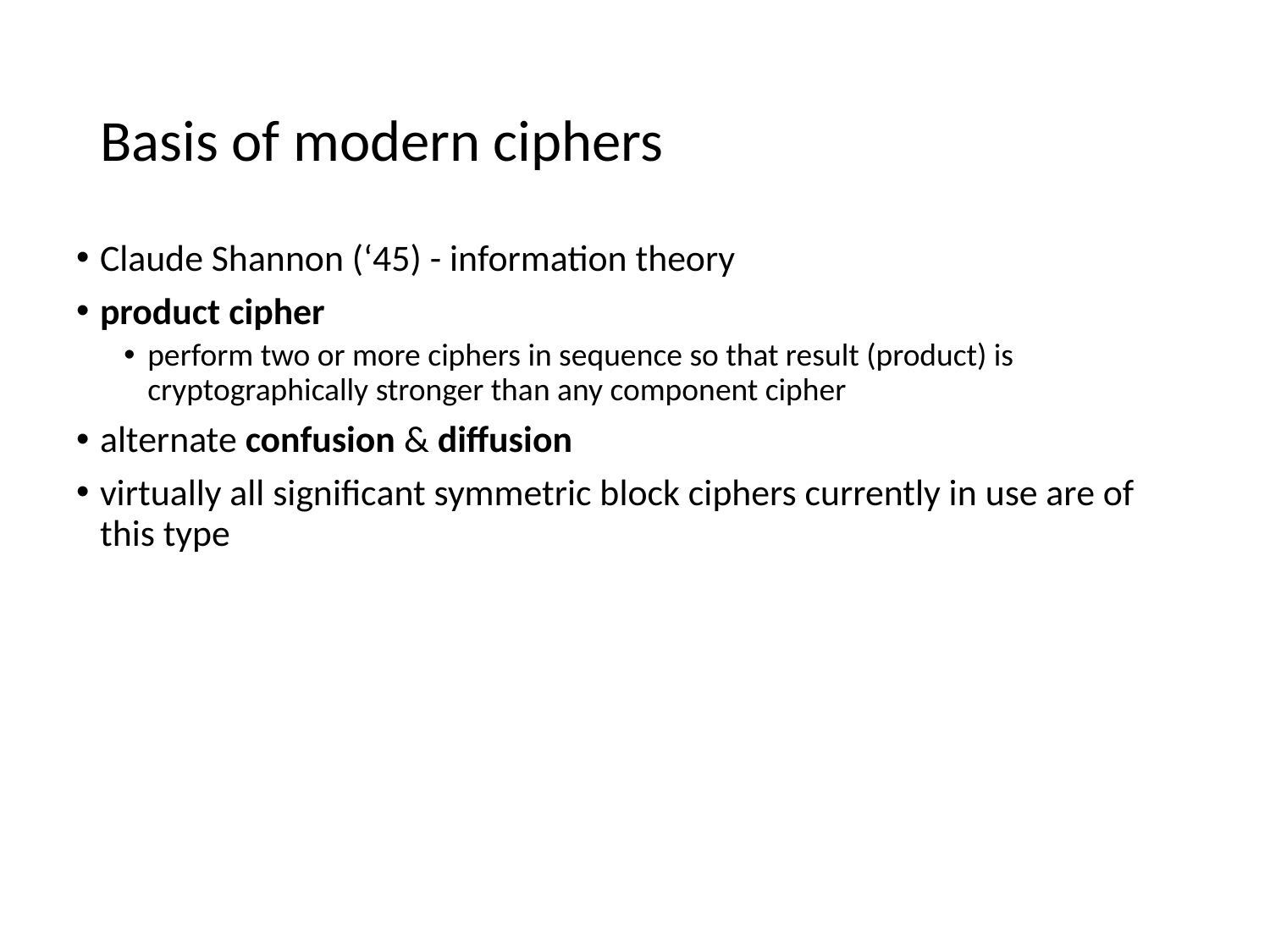

# Basis of modern ciphers
Claude Shannon (‘45) - information theory
product cipher
perform two or more ciphers in sequence so that result (product) is cryptographically stronger than any component cipher
alternate confusion & diffusion
virtually all significant symmetric block ciphers currently in use are of this type